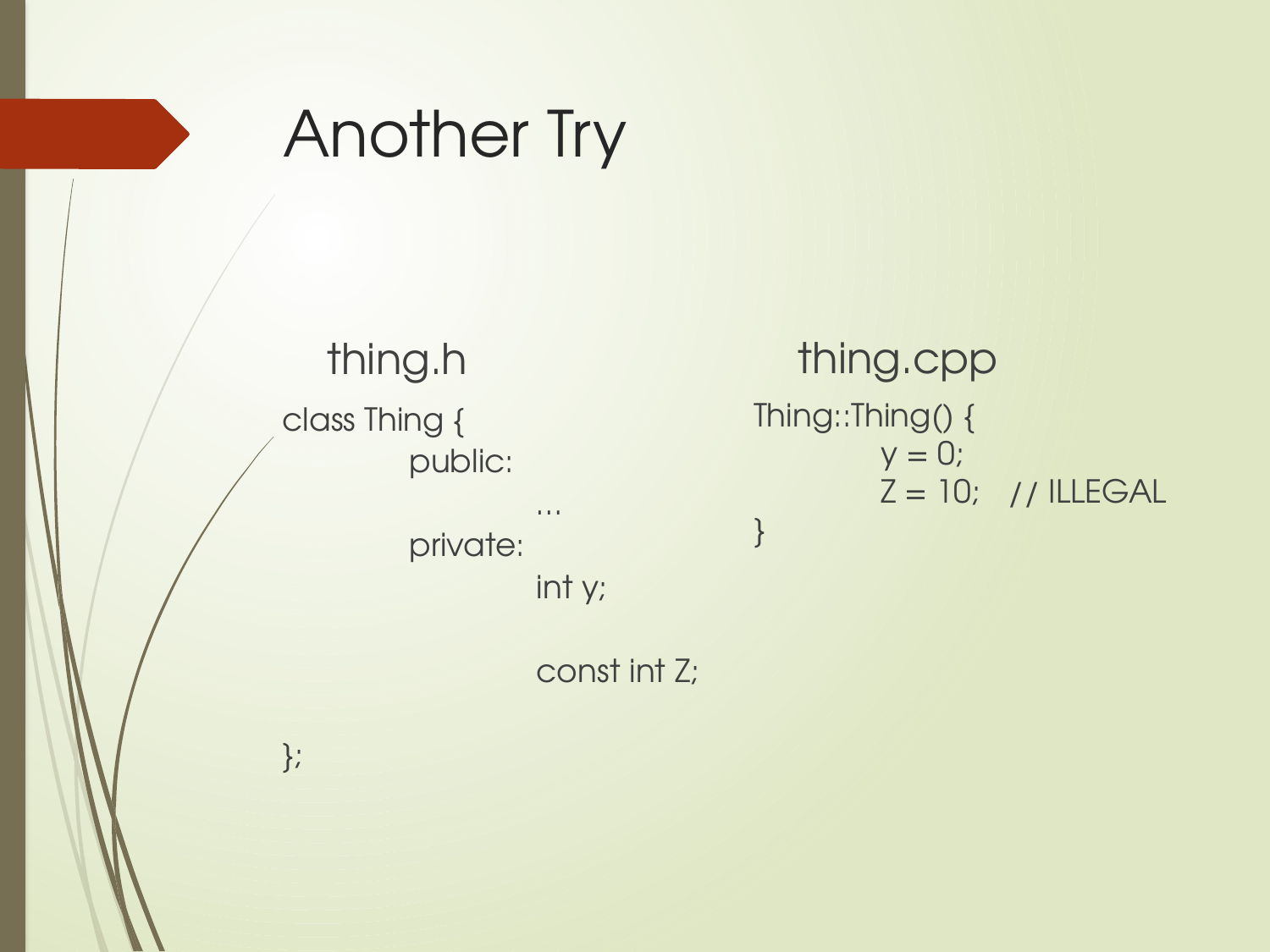

# Another Try
thing.cpp
thing.h
Thing::Thing() {
	y = 0;
	Z = 10;	// ILLEGAL
}

class Thing {
	public:
		…
	private:
		int y;
		const int Z;
};